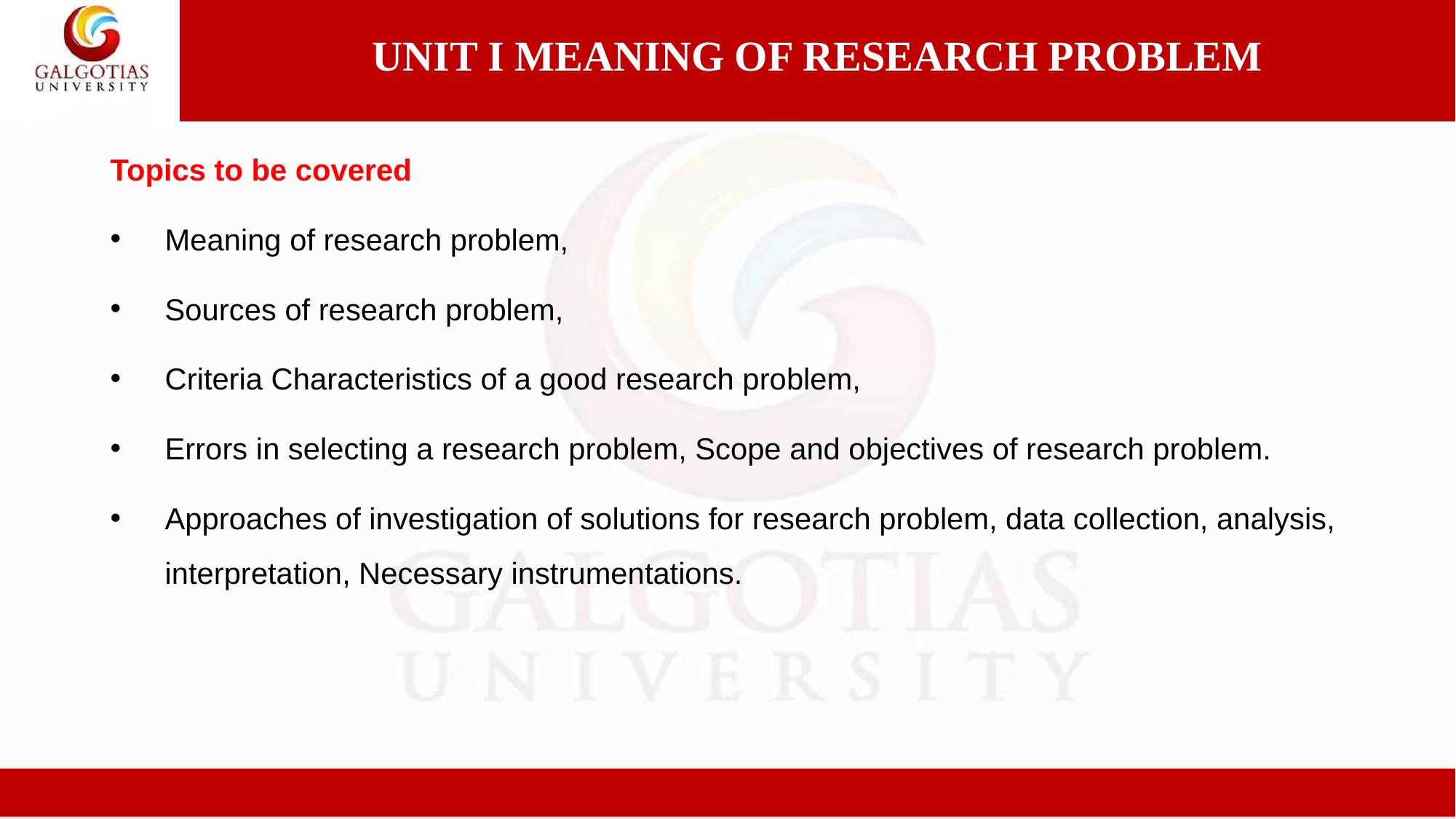

UNIT I MEANING OF RESEARCH PROBLEM
Topics to be covered
Meaning of research problem,
Sources of research problem,
Criteria Characteristics of a good research problem,
Errors in selecting a research problem, Scope and objectives of research problem.
Approaches of investigation of solutions for research problem, data collection, analysis, interpretation, Necessary instrumentations.